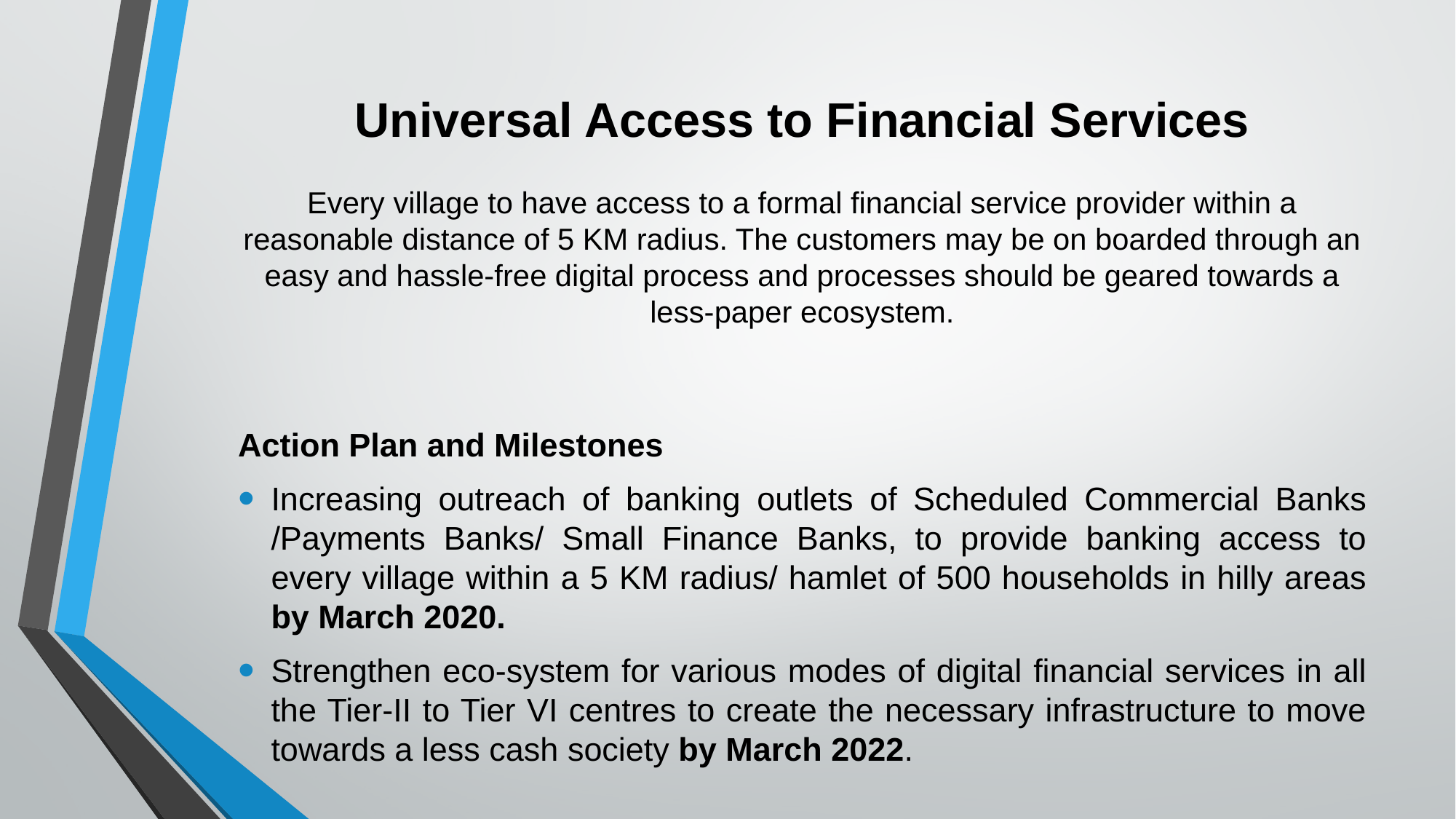

# Universal Access to Financial Services Every village to have access to a formal financial service provider within a reasonable distance of 5 KM radius. The customers may be on boarded through an easy and hassle-free digital process and processes should be geared towards a less-paper ecosystem.
Action Plan and Milestones
Increasing outreach of banking outlets of Scheduled Commercial Banks /Payments Banks/ Small Finance Banks, to provide banking access to every village within a 5 KM radius/ hamlet of 500 households in hilly areas by March 2020.
Strengthen eco-system for various modes of digital financial services in all the Tier-II to Tier VI centres to create the necessary infrastructure to move towards a less cash society by March 2022.